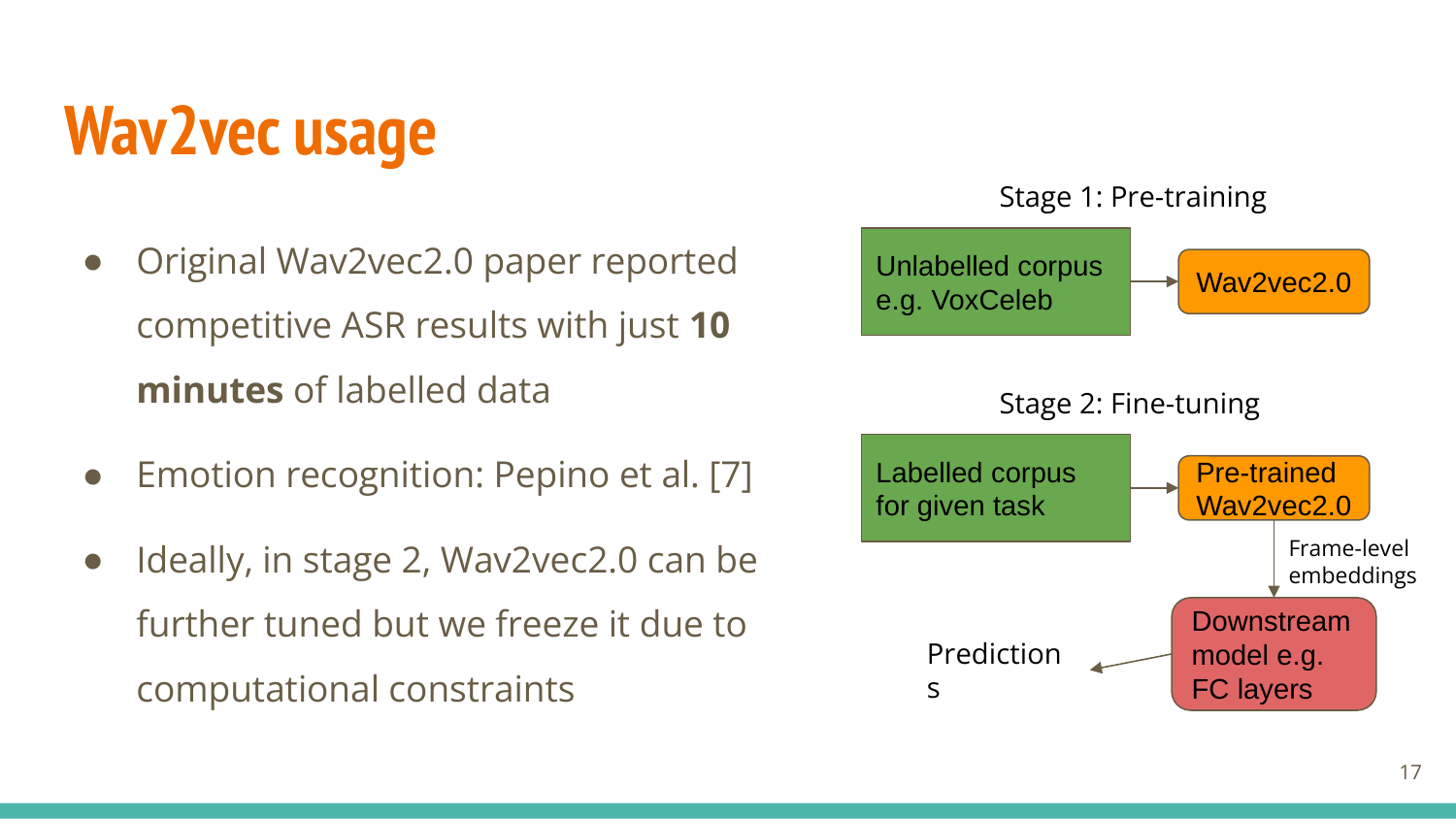

# Wav2vec usage
Stage 1: Pre-training
Original Wav2vec2.0 paper reported competitive ASR results with just 10 minutes of labelled data
Emotion recognition: Pepino et al. [7]
Ideally, in stage 2, Wav2vec2.0 can be further tuned but we freeze it due to computational constraints
Unlabelled corpus e.g. VoxCeleb
Wav2vec2.0
Stage 2: Fine-tuning
Labelled corpus for given task
Pre-trained Wav2vec2.0
Frame-level embeddings
Downstream model e.g. FC layers
Predictions
17